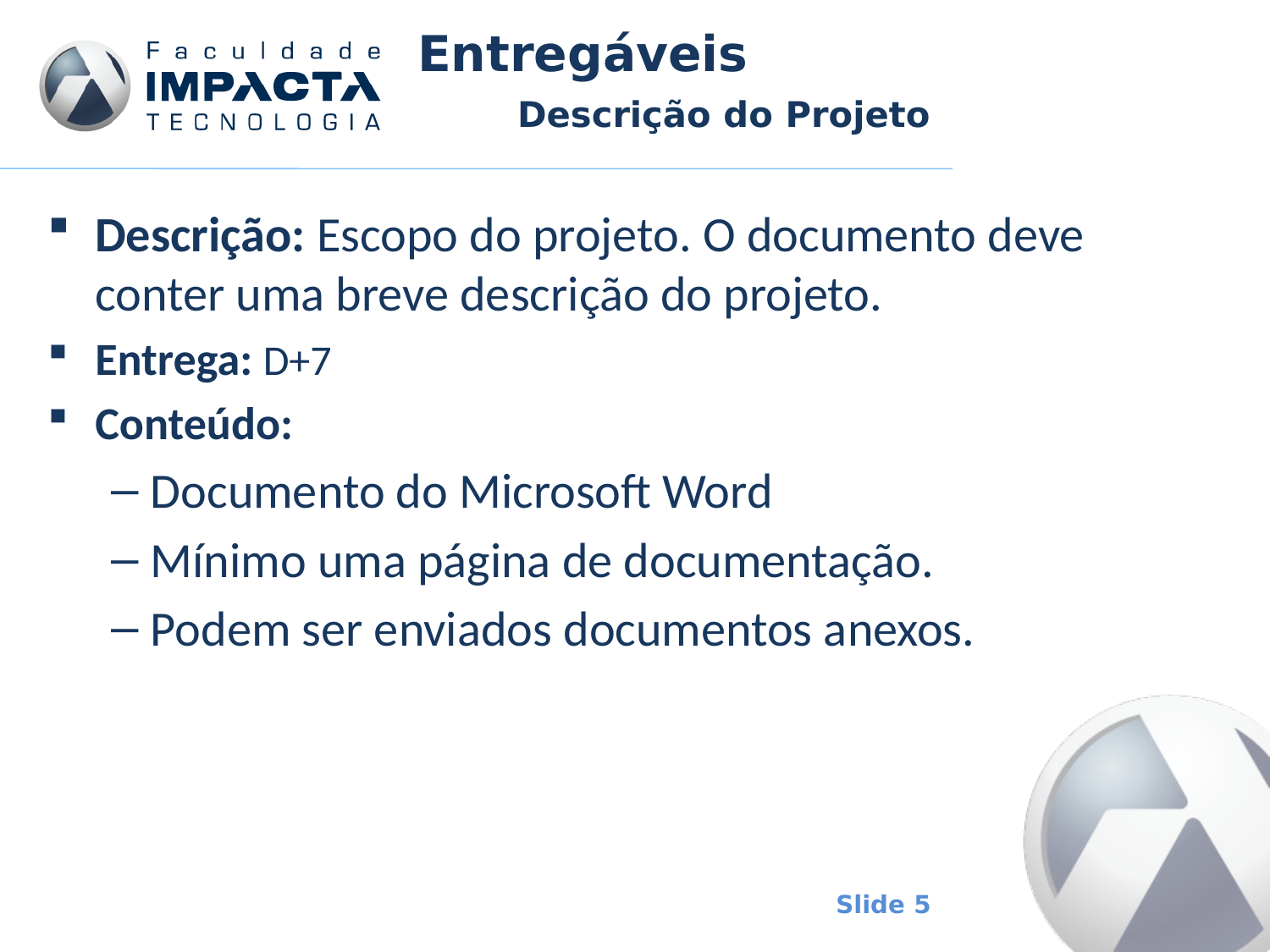

# Entregáveis
Descrição do Projeto
Descrição: Escopo do projeto. O documento deve conter uma breve descrição do projeto.
Entrega: D+7
Conteúdo:
Documento do Microsoft Word
Mínimo uma página de documentação.
Podem ser enviados documentos anexos.